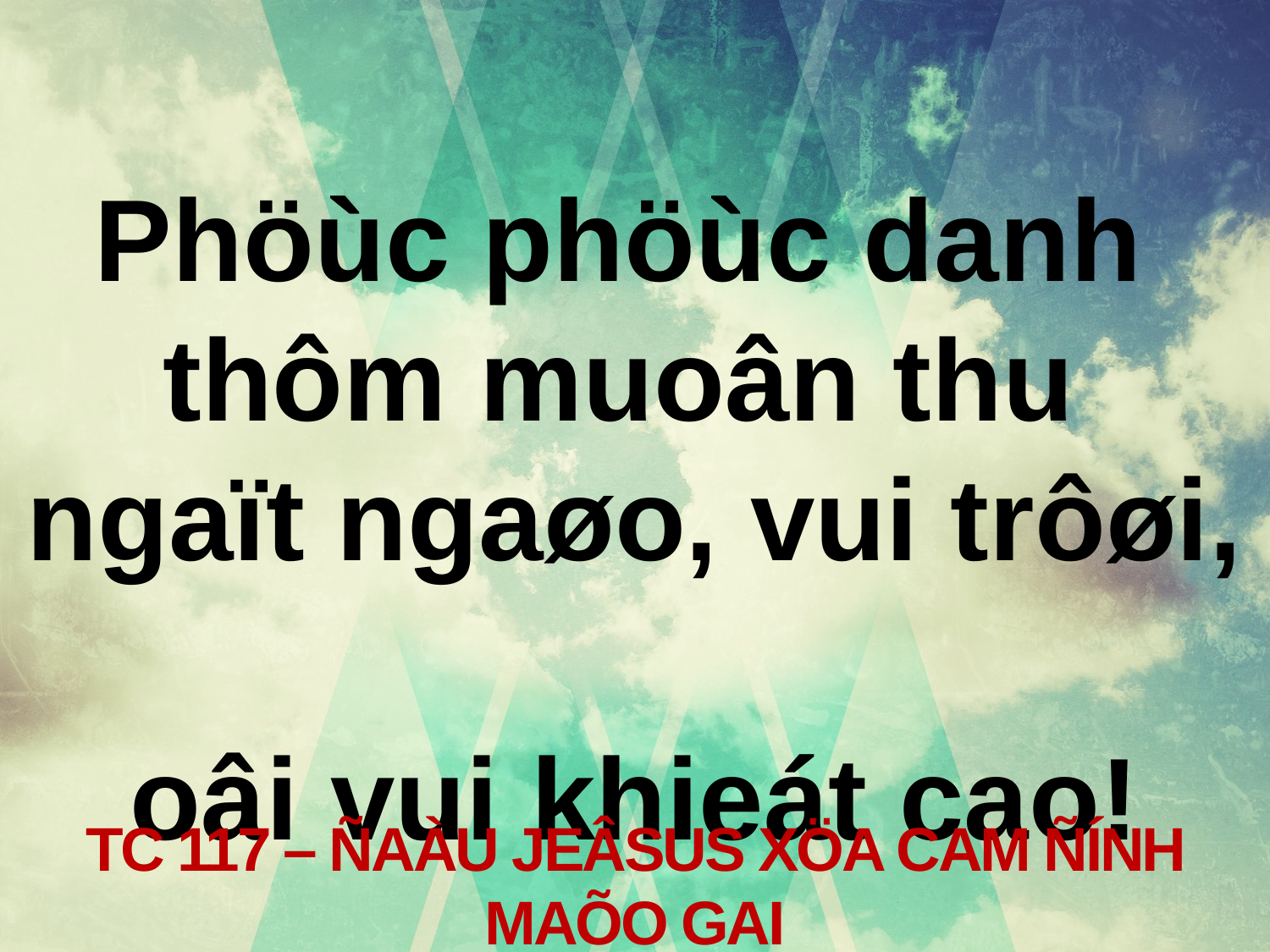

Phöùc phöùc danh
thôm muoân thu
ngaït ngaøo, vui trôøi,
oâi vui khieát cao!
TC 117 – ÑAÀU JEÂSUS XÖA CAM ÑÍNH MAÕO GAI